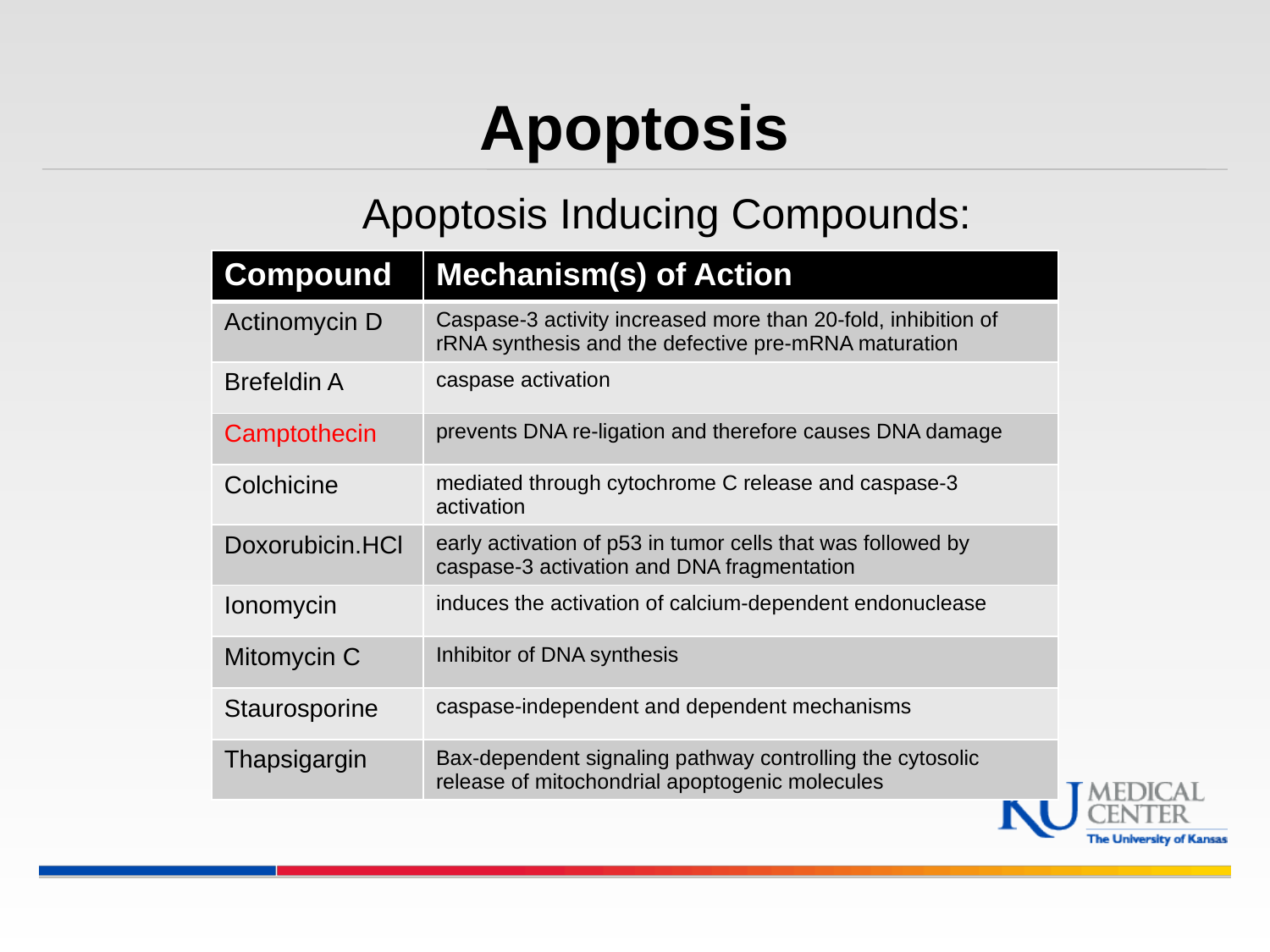

# Apoptosis
Apoptosis Inducing Compounds:
| Compound | Mechanism(s) of Action |
| --- | --- |
| Actinomycin D | Caspase-3 activity increased more than 20-fold, inhibition of rRNA synthesis and the defective pre-mRNA maturation |
| Brefeldin A | caspase activation |
| Camptothecin | prevents DNA re-ligation and therefore causes DNA damage |
| Colchicine | mediated through cytochrome C release and caspase-3 activation |
| Doxorubicin.HCl | early activation of p53 in tumor cells that was followed by caspase-3 activation and DNA fragmentation |
| Ionomycin | induces the activation of calcium-dependent endonuclease |
| Mitomycin C | Inhibitor of DNA synthesis |
| Staurosporine | caspase-independent and dependent mechanisms |
| Thapsigargin | Bax-dependent signaling pathway controlling the cytosolic release of mitochondrial apoptogenic molecules |